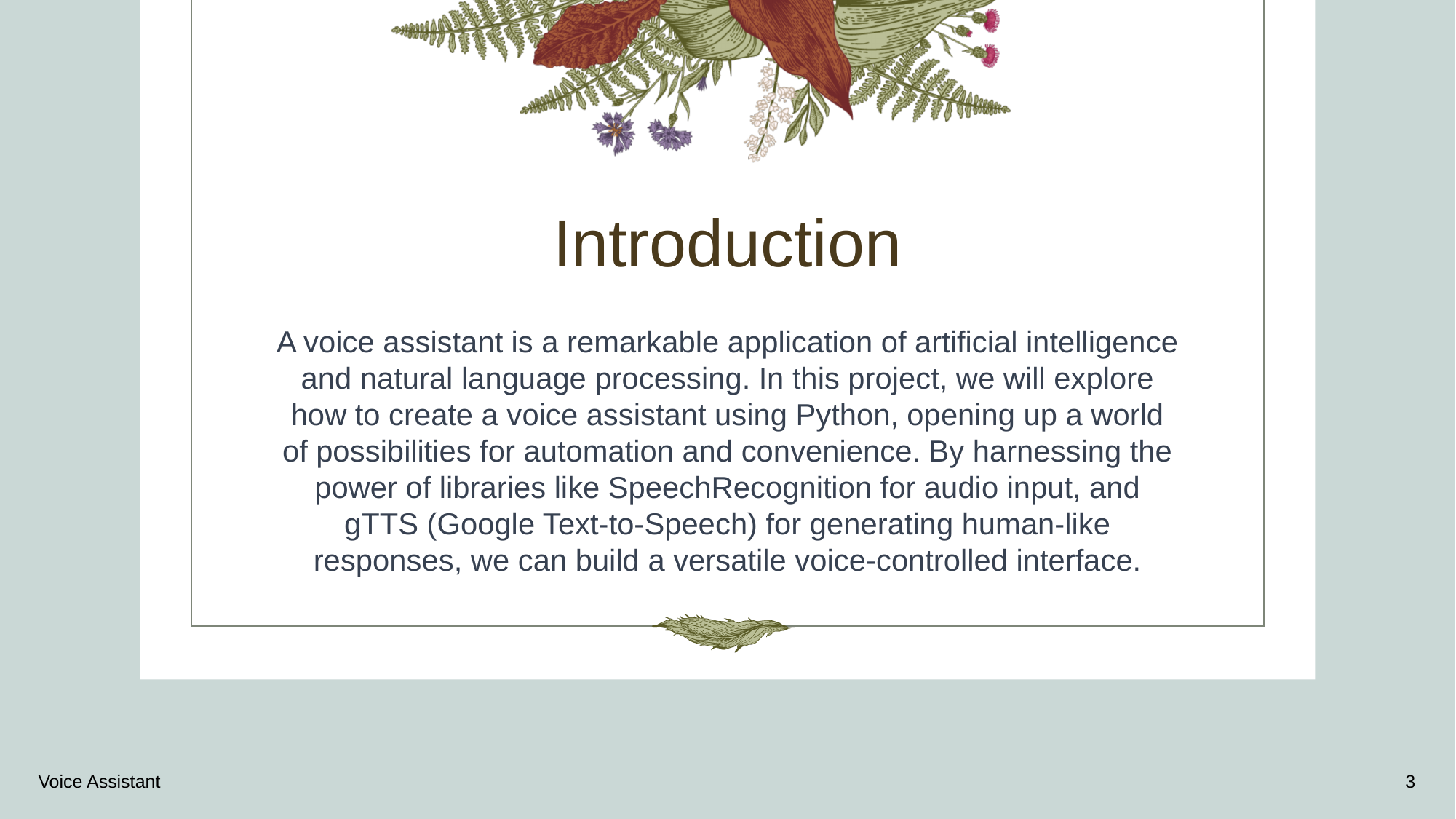

# Introduction
A voice assistant is a remarkable application of artificial intelligence and natural language processing. In this project, we will explore how to create a voice assistant using Python, opening up a world of possibilities for automation and convenience. By harnessing the power of libraries like SpeechRecognition for audio input, and gTTS (Google Text-to-Speech) for generating human-like responses, we can build a versatile voice-controlled interface.

Voice Assistant
3